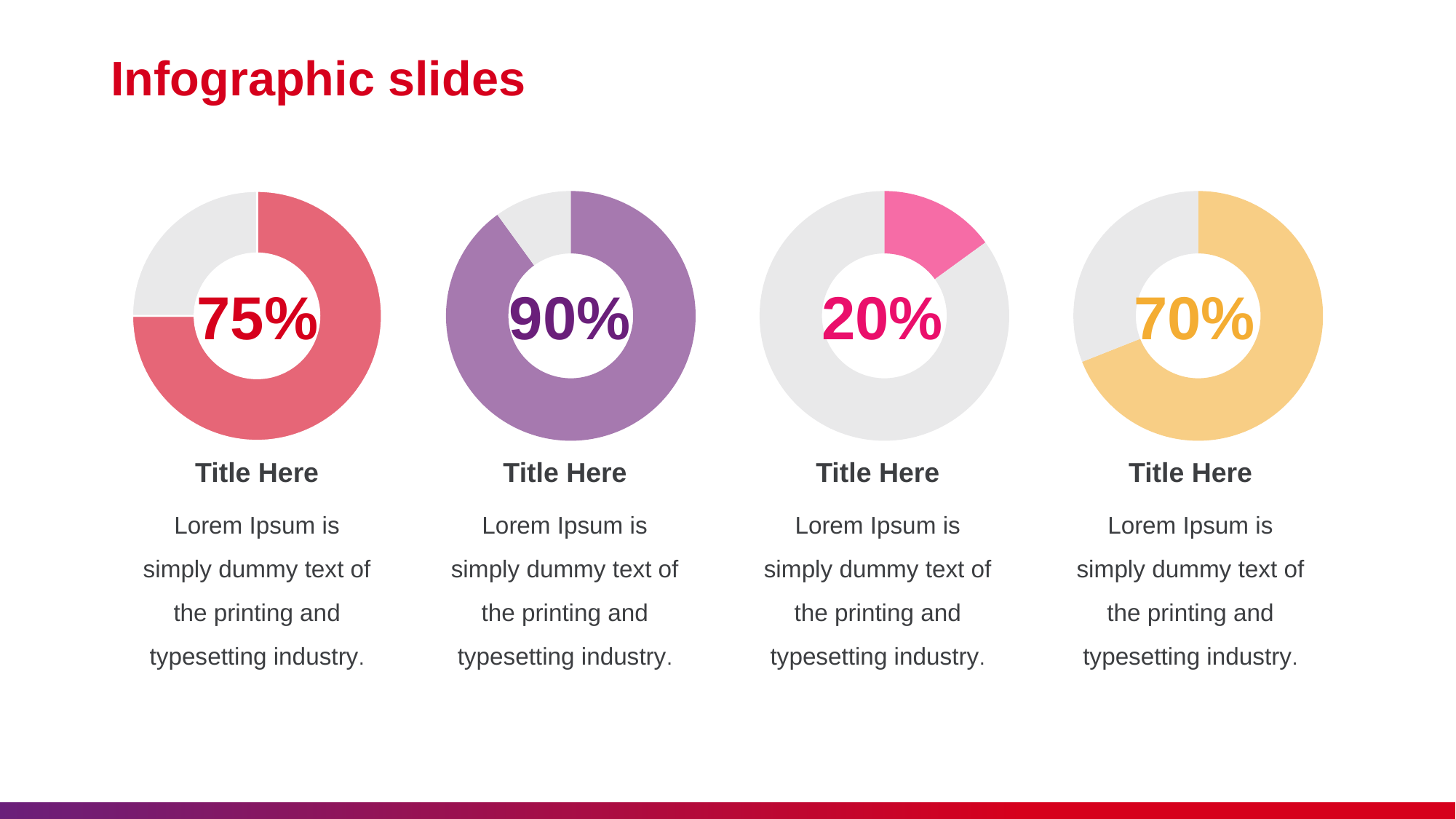

# Infographic slides

### Chart

| Category | Sales |
|---|---|
| 1st Qtr | 75.0 |
| 2nd Qtr | 25.0 |

### Chart

| Category | Sales |
|---|---|
| 1st Qtr | 90.0 |
| 2nd Qtr | 10.0 |

### Chart

| Category | Sales |
|---|---|
| 1st Qtr | 15.0 |
| 2nd Qtr | 85.0 |

### Chart

| Category | Sales |
|---|---|
| 1st Qtr | 69.0 |
| 2nd Qtr | 31.0 |
90%
20%
70%
75%
Title Here
Title Here
Title Here
Title Here
Lorem Ipsum is simply dummy text of the printing and typesetting industry.
Lorem Ipsum is simply dummy text of the printing and typesetting industry.
Lorem Ipsum is simply dummy text of the printing and typesetting industry.
Lorem Ipsum is simply dummy text of the printing and typesetting industry.